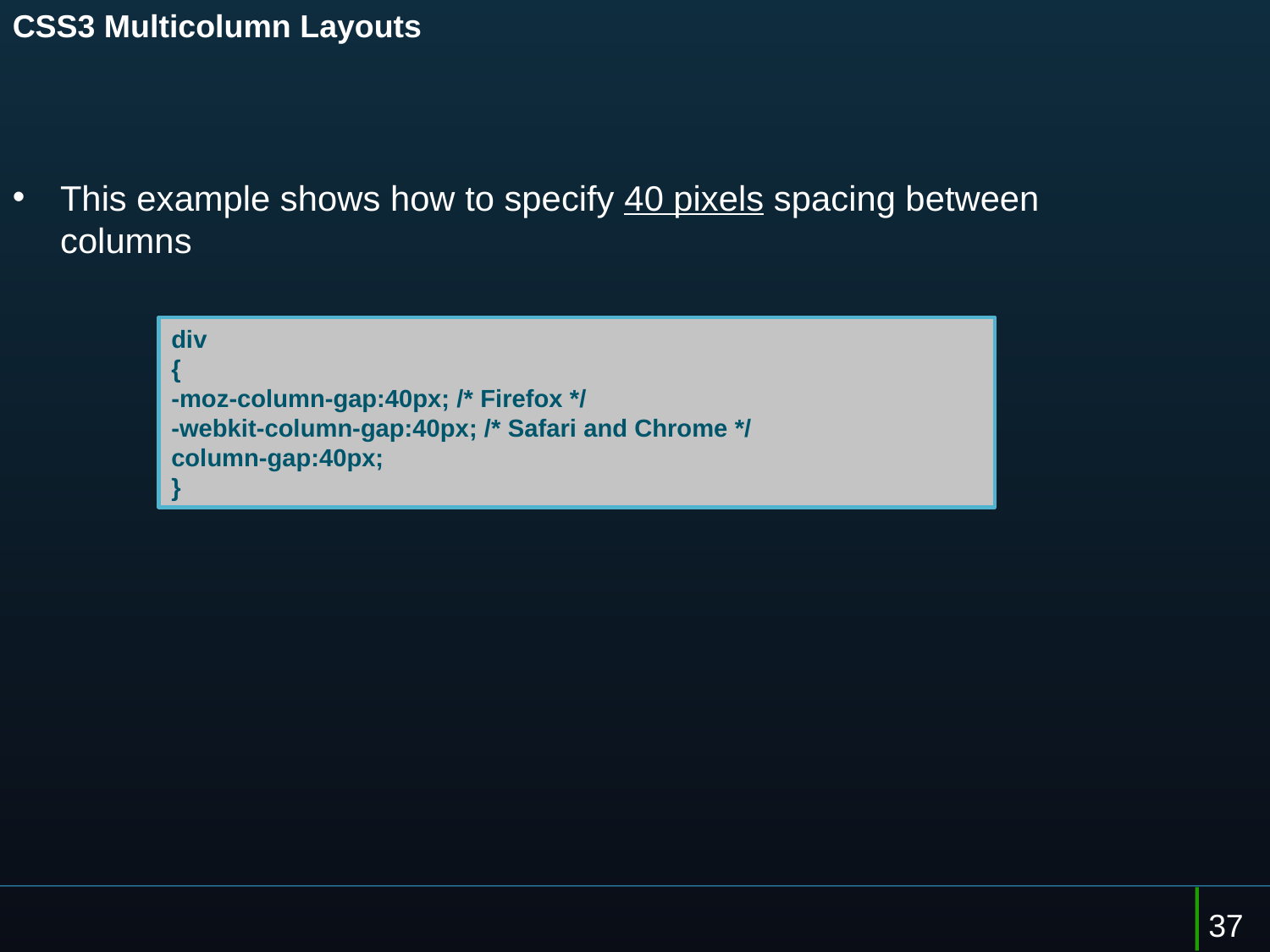

# CSS3 Multicolumn Layouts
This example shows how to specify 40 pixels spacing between columns
div
{
-moz-column-gap:40px; /* Firefox */
-webkit-column-gap:40px; /* Safari and Chrome */
column-gap:40px;
}
37